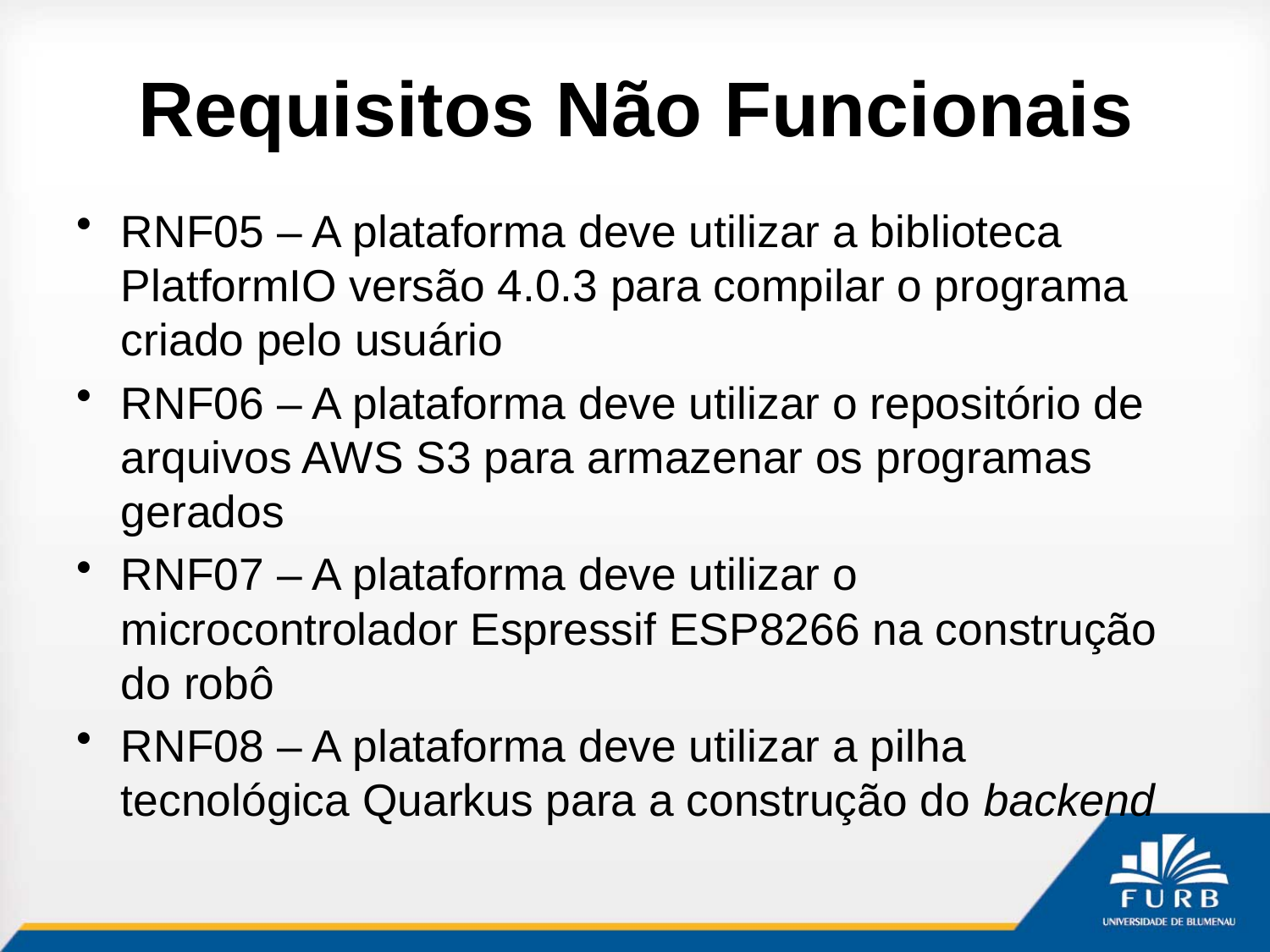

# Requisitos Não Funcionais
RNF05 – A plataforma deve utilizar a biblioteca PlatformIO versão 4.0.3 para compilar o programa criado pelo usuário
RNF06 – A plataforma deve utilizar o repositório de arquivos AWS S3 para armazenar os programas gerados
RNF07 – A plataforma deve utilizar o microcontrolador Espressif ESP8266 na construção do robô
RNF08 – A plataforma deve utilizar a pilha tecnológica Quarkus para a construção do backend